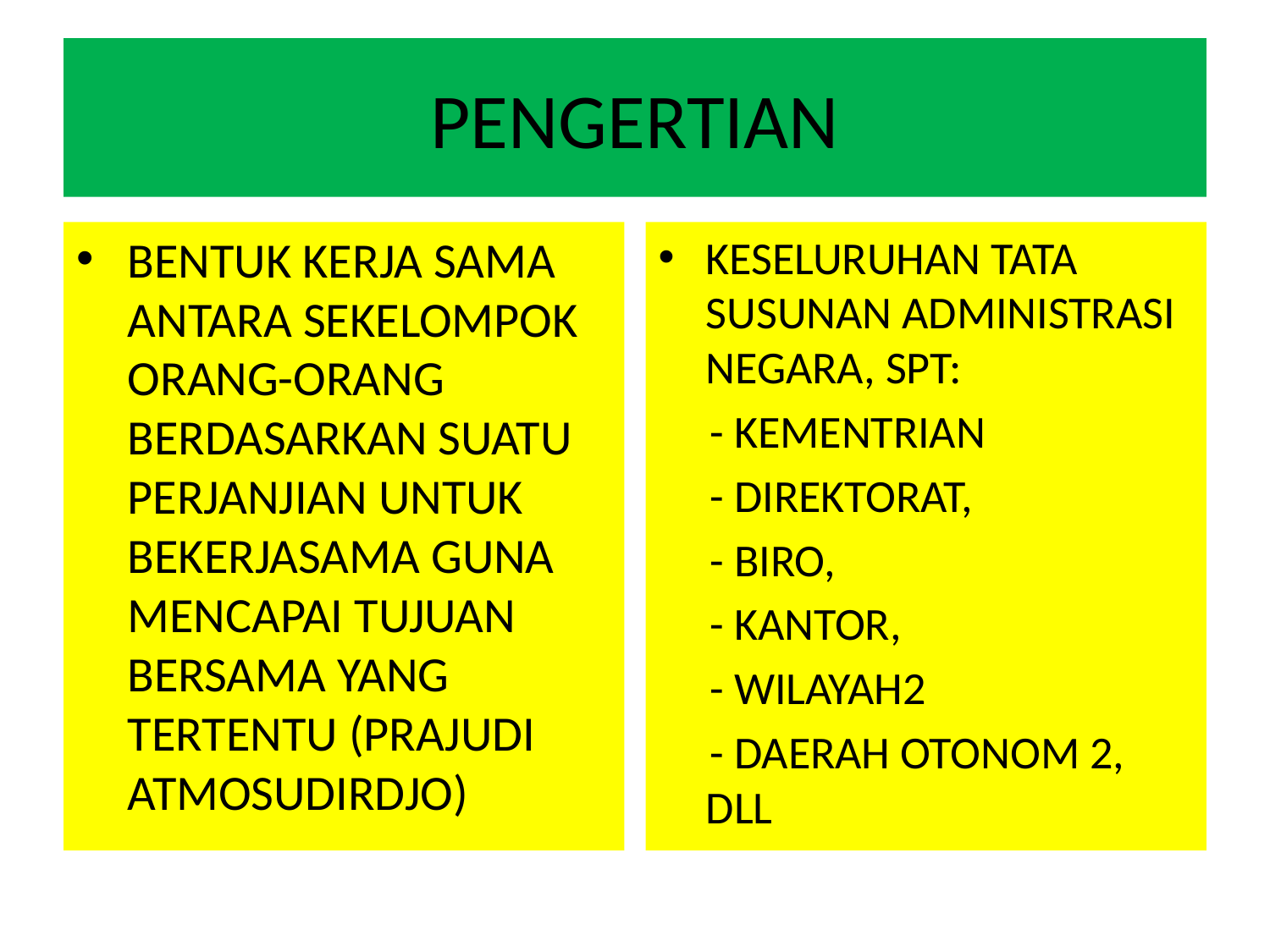

# PENGERTIAN
BENTUK KERJA SAMA ANTARA SEKELOMPOK ORANG-ORANG BERDASARKAN SUATU PERJANJIAN UNTUK BEKERJASAMA GUNA MENCAPAI TUJUAN BERSAMA YANG TERTENTU (PRAJUDI ATMOSUDIRDJO)
KESELURUHAN TATA SUSUNAN ADMINISTRASI NEGARA, SPT:
     - KEMENTRIAN
     - DIREKTORAT,
     - BIRO,
     - KANTOR,
     - WILAYAH2
     - DAERAH OTONOM 2, DLL